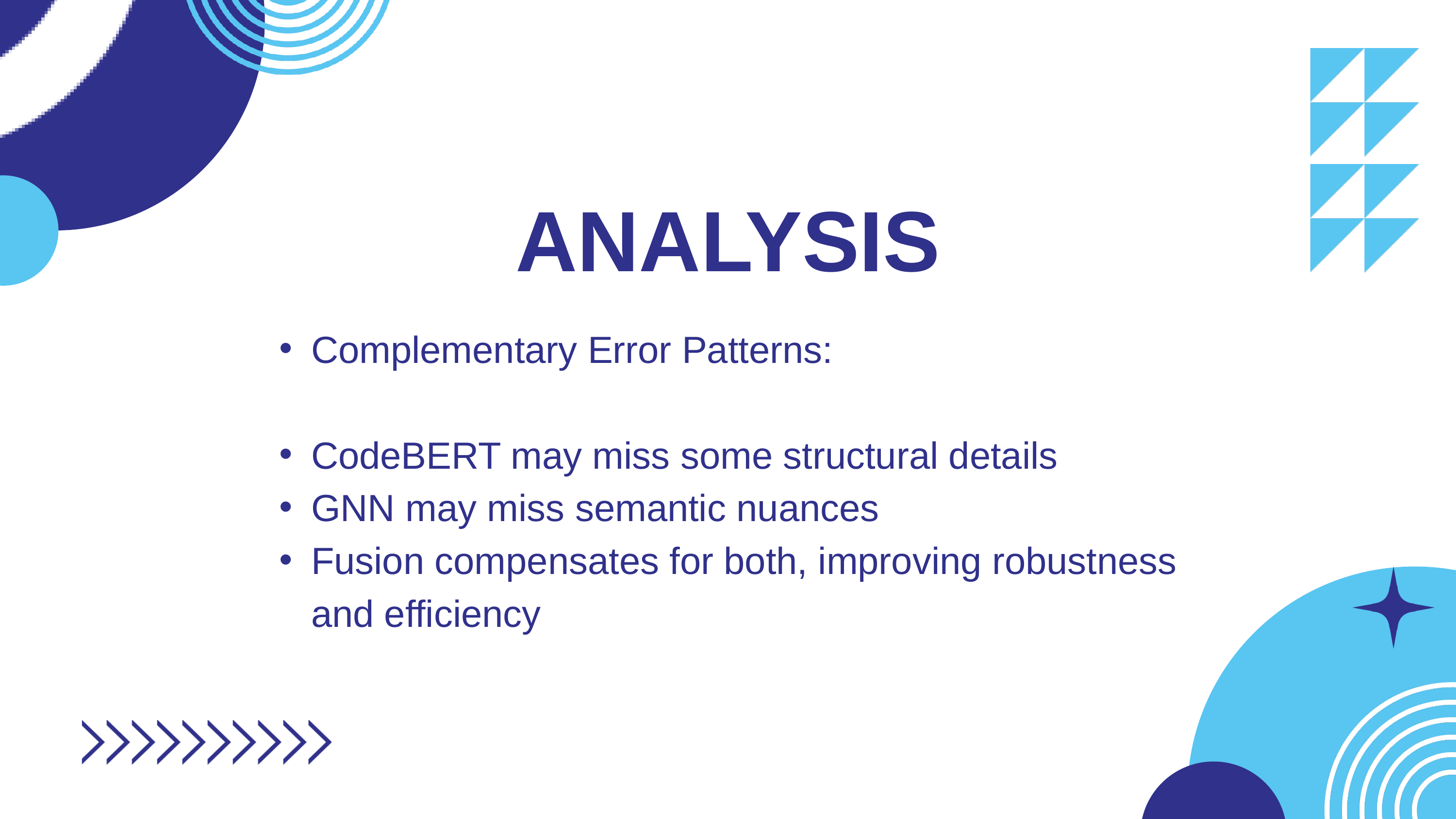

ANALYSIS

Complementary Error Patterns:

CodeBERT may miss some structural details
GNN may miss semantic nuances
Fusion compensates for both, improving robustness and efficiency